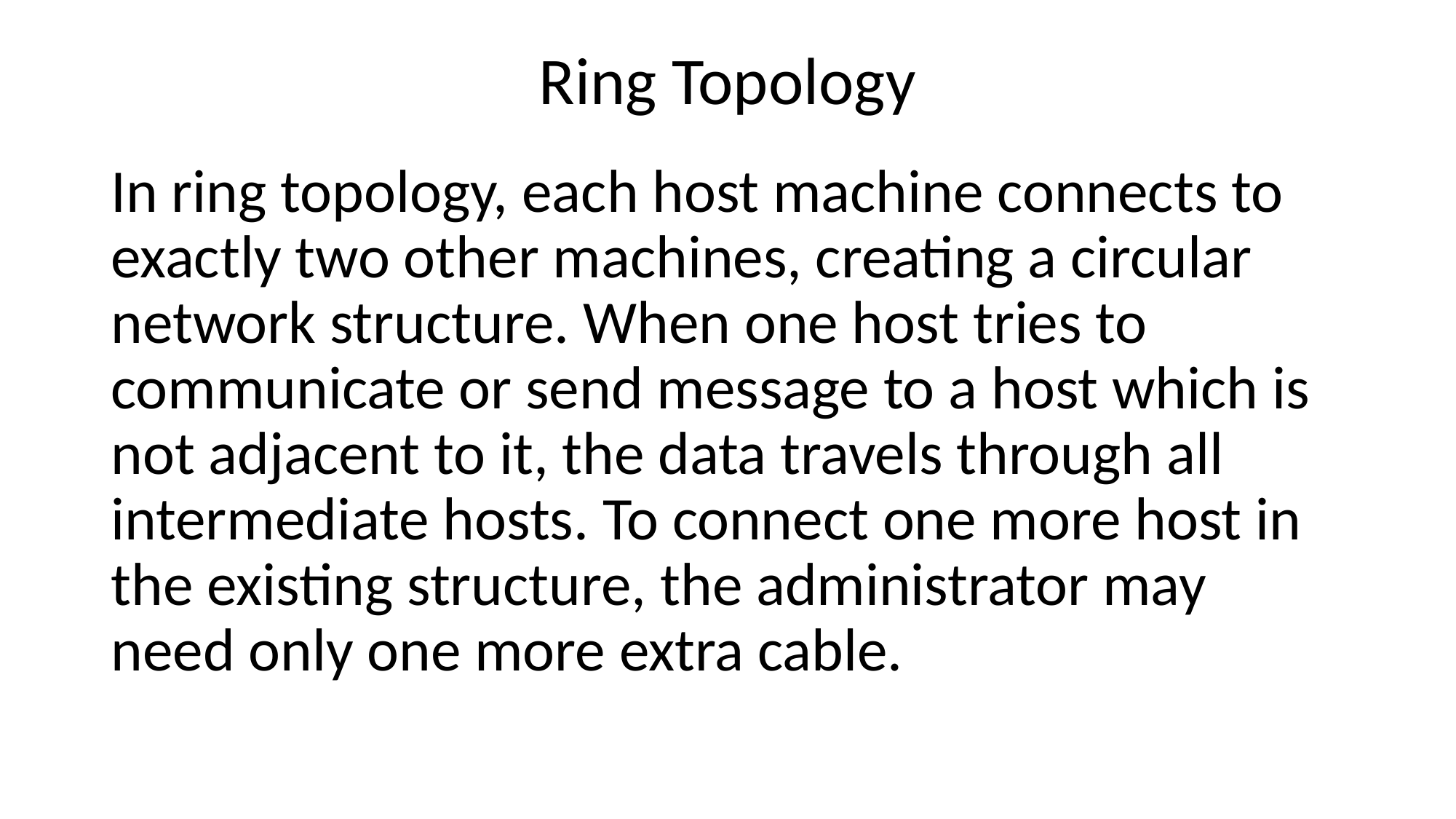

# Ring Topology
In ring topology, each host machine connects to exactly two other machines, creating a circular network structure. When one host tries to communicate or send message to a host which is not adjacent to it, the data travels through all intermediate hosts. To connect one more host in the existing structure, the administrator may need only one more extra cable.